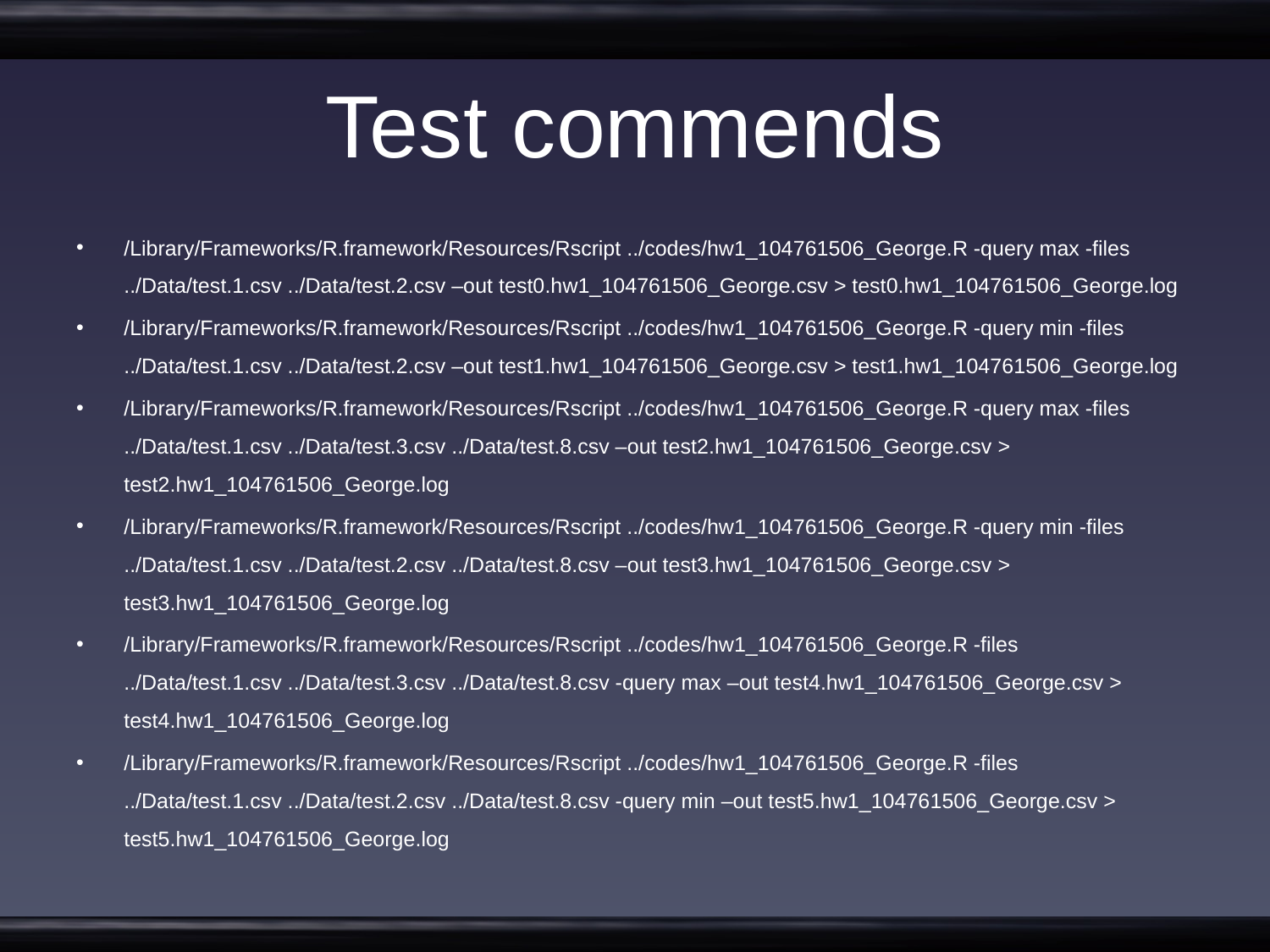

# Test commends
/Library/Frameworks/R.framework/Resources/Rscript ../codes/hw1_104761506_George.R -query max -files ../Data/test.1.csv ../Data/test.2.csv –out test0.hw1_104761506_George.csv > test0.hw1_104761506_George.log
/Library/Frameworks/R.framework/Resources/Rscript ../codes/hw1_104761506_George.R -query min -files ../Data/test.1.csv ../Data/test.2.csv –out test1.hw1_104761506_George.csv > test1.hw1_104761506_George.log
/Library/Frameworks/R.framework/Resources/Rscript ../codes/hw1_104761506_George.R -query max -files ../Data/test.1.csv ../Data/test.3.csv ../Data/test.8.csv –out test2.hw1_104761506_George.csv > test2.hw1_104761506_George.log
/Library/Frameworks/R.framework/Resources/Rscript ../codes/hw1_104761506_George.R -query min -files ../Data/test.1.csv ../Data/test.2.csv ../Data/test.8.csv –out test3.hw1_104761506_George.csv > test3.hw1_104761506_George.log
/Library/Frameworks/R.framework/Resources/Rscript ../codes/hw1_104761506_George.R -files ../Data/test.1.csv ../Data/test.3.csv ../Data/test.8.csv -query max –out test4.hw1_104761506_George.csv > test4.hw1_104761506_George.log
/Library/Frameworks/R.framework/Resources/Rscript ../codes/hw1_104761506_George.R -files ../Data/test.1.csv ../Data/test.2.csv ../Data/test.8.csv -query min –out test5.hw1_104761506_George.csv > test5.hw1_104761506_George.log